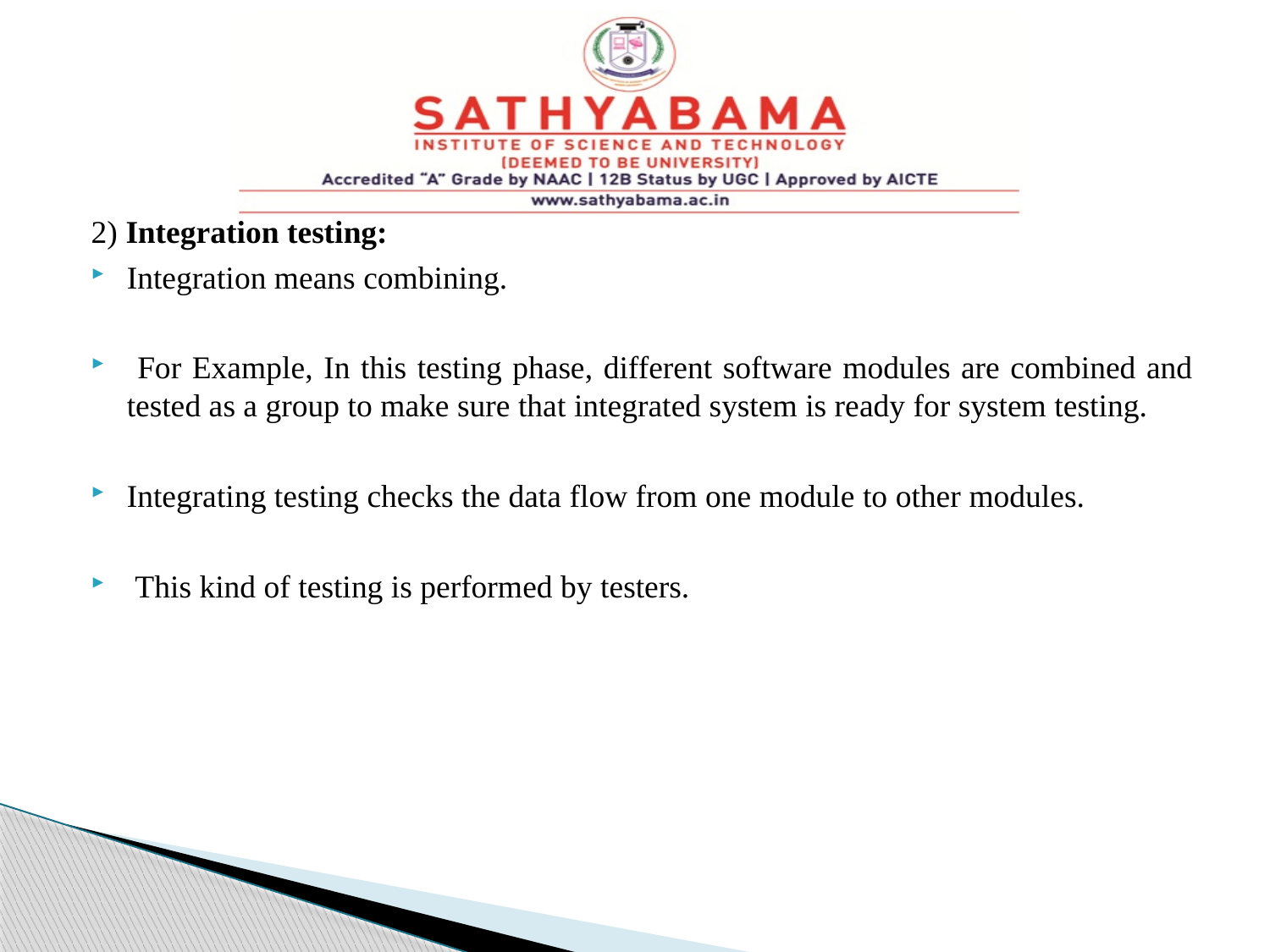

#
2) Integration testing:
Integration means combining.

 For Example, In this testing phase, different software modules are combined and tested as a group to make sure that integrated system is ready for system testing.

Integrating testing checks the data flow from one module to other modules.

 This kind of testing is performed by testers.